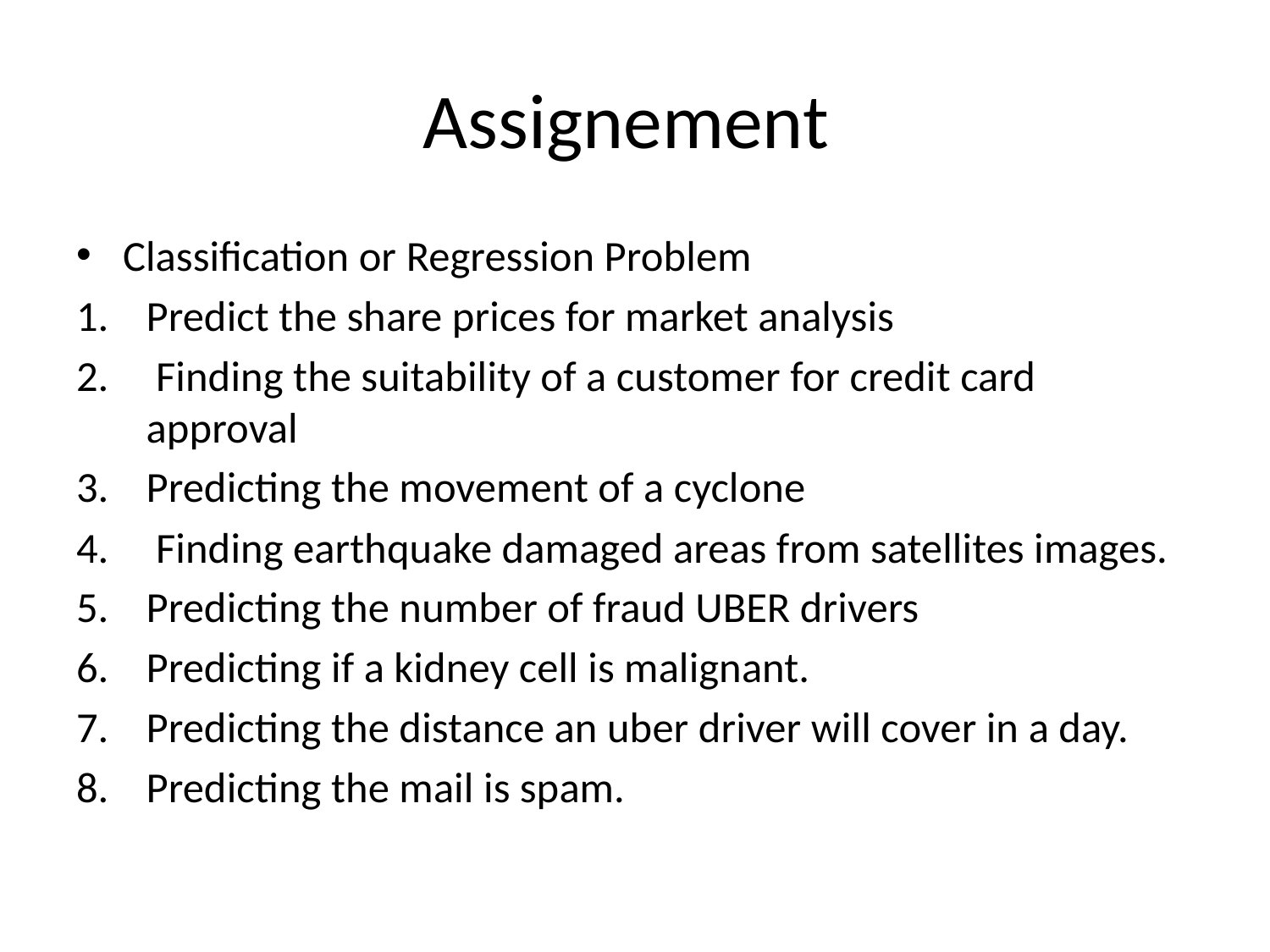

# Assignement
Classification or Regression Problem
Predict the share prices for market analysis
 Finding the suitability of a customer for credit card approval
Predicting the movement of a cyclone
 Finding earthquake damaged areas from satellites images.
Predicting the number of fraud UBER drivers
Predicting if a kidney cell is malignant.
Predicting the distance an uber driver will cover in a day.
Predicting the mail is spam.